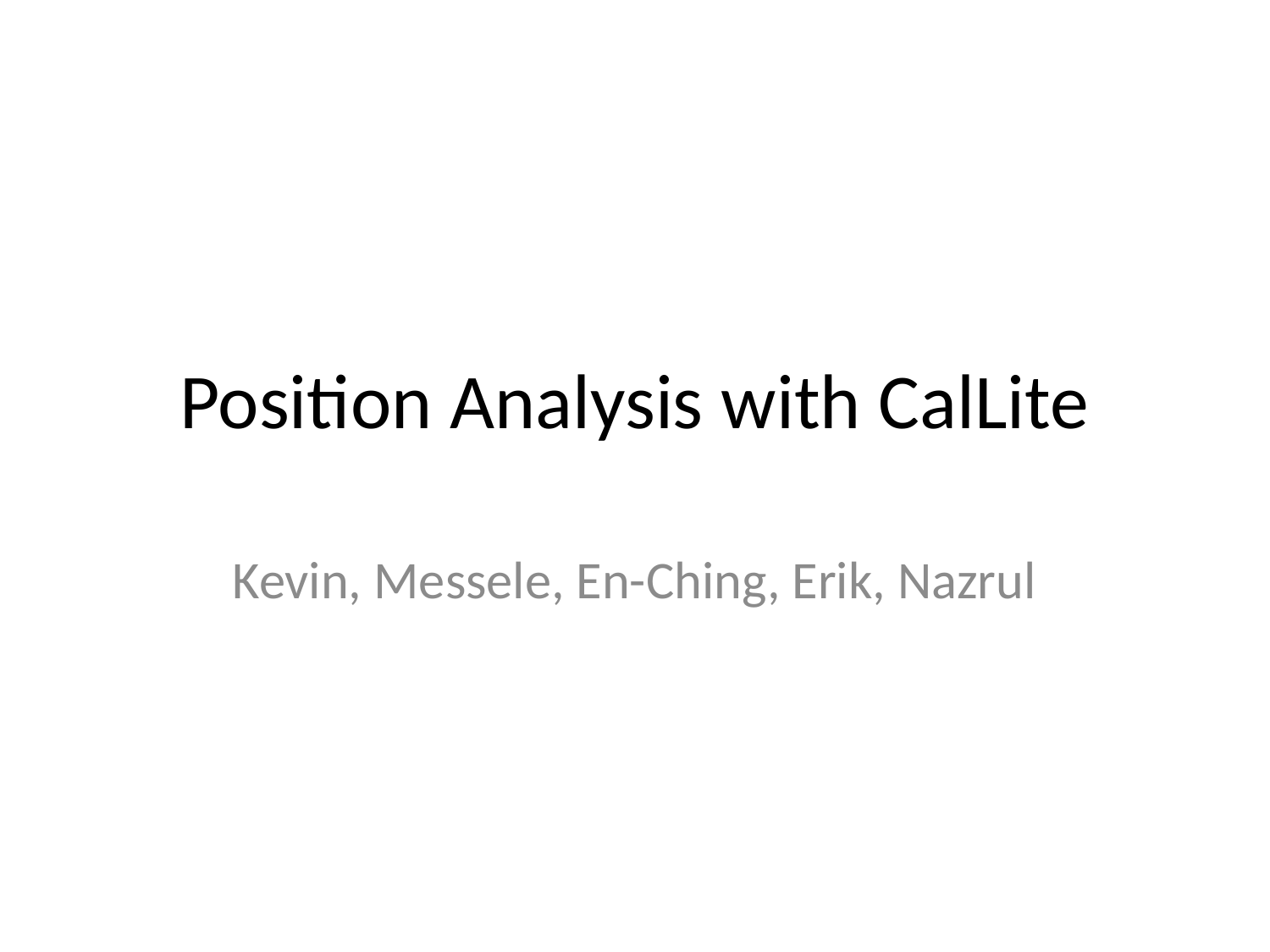

# Position Analysis with CalLite
Kevin, Messele, En-Ching, Erik, Nazrul